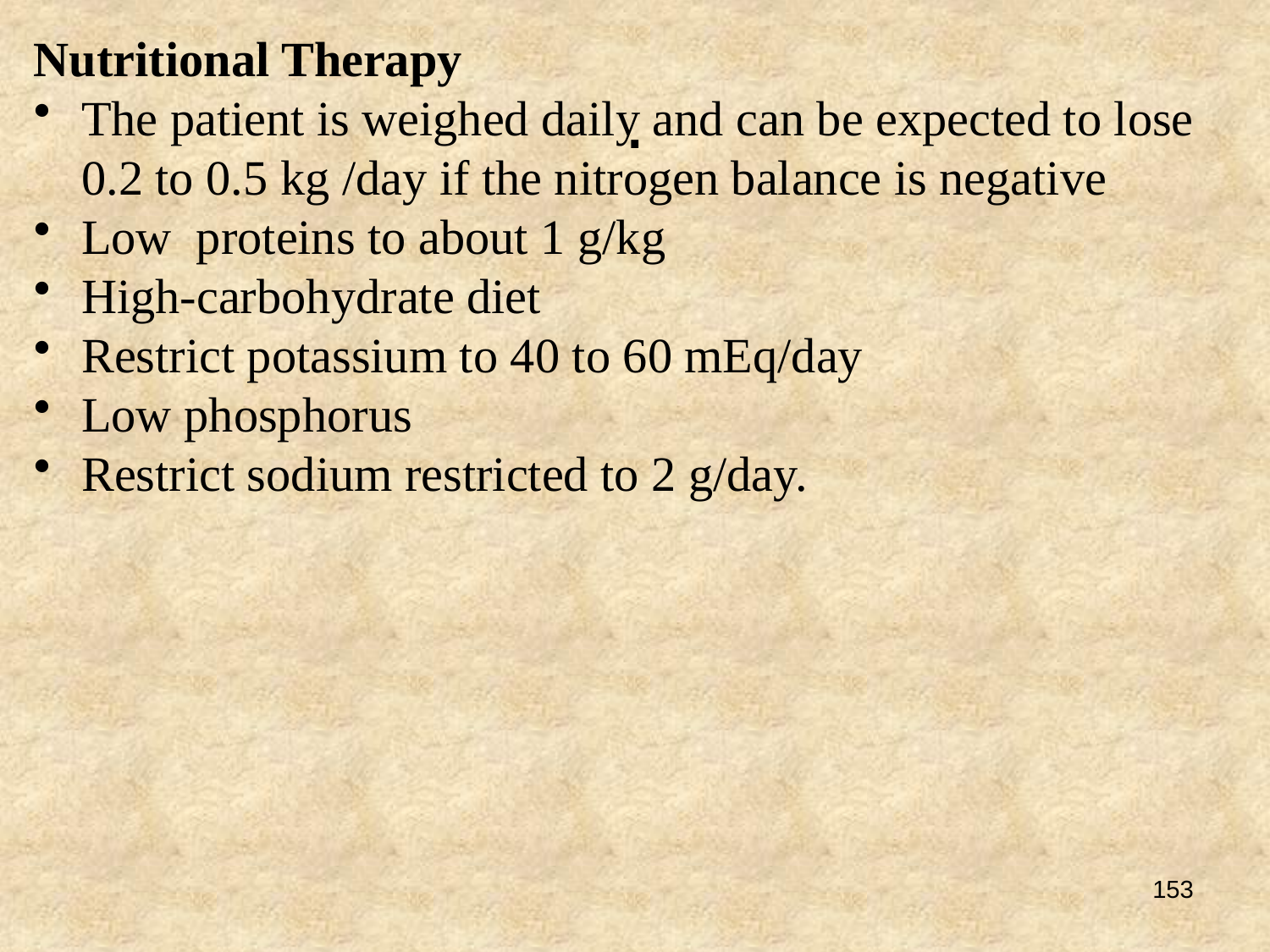

Nutritional Therapy
The patient is weighed daily and can be expected to lose 0.2 to 0.5 kg /day if the nitrogen balance is negative
Low  proteins to about 1 g/kg
High-carbohydrate diet
Restrict potassium to 40 to 60 mEq/day
Low phosphorus
Restrict sodium restricted to 2 g/day.

# .
153